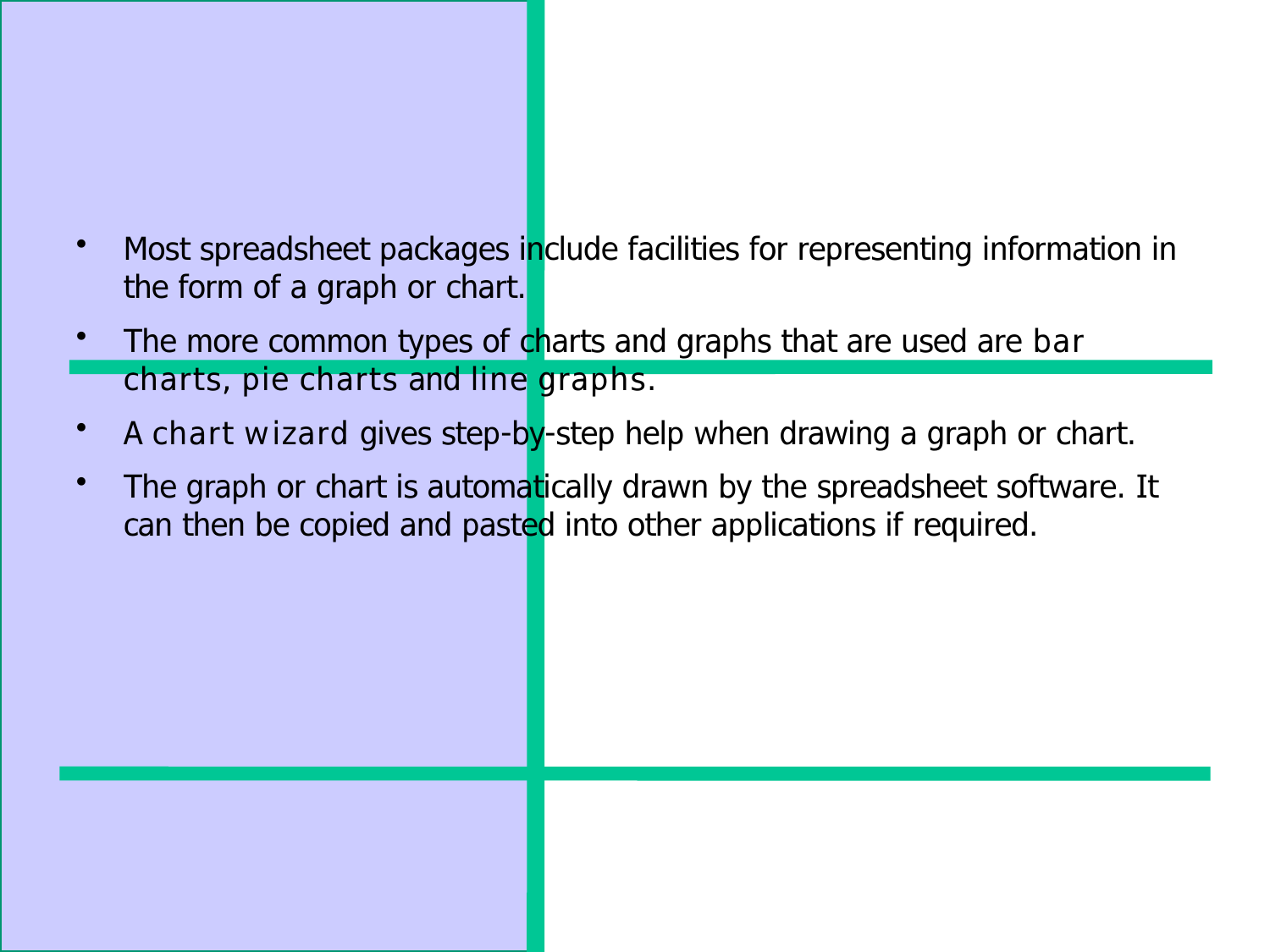

#
Most spreadsheet packages include facilities for representing information in the form of a graph or chart.
The more common types of charts and graphs that are used are bar charts, pie charts and line graphs.
A chart wizard gives step-by-step help when drawing a graph or chart.
The graph or chart is automatically drawn by the spreadsheet software. It can then be copied and pasted into other applications if required.